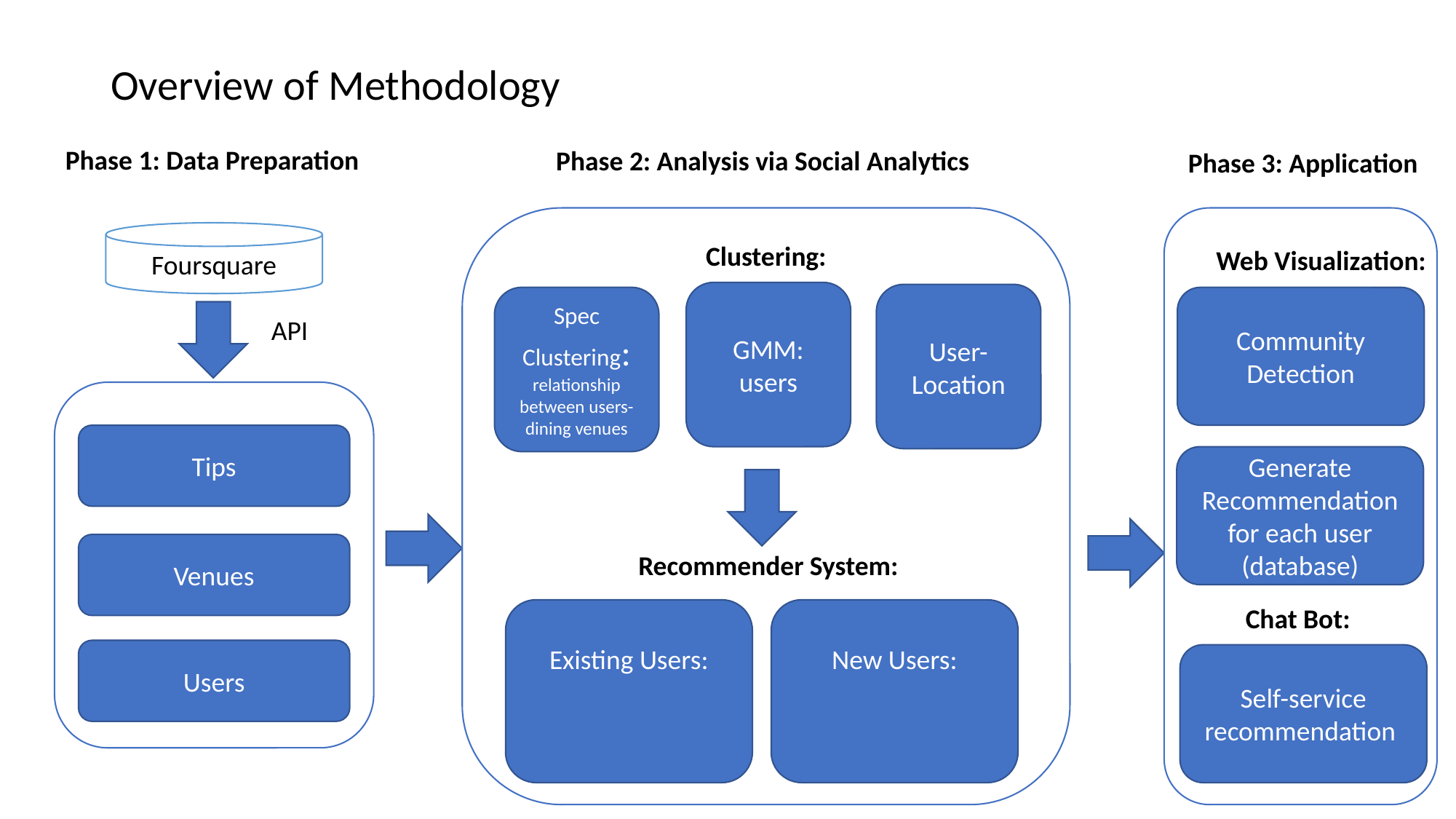

# Overview of Methodology
Phase 1: Data Preparation
Phase 2: Analysis via Social Analytics
Phase 3: Application

Foursquare
Clustering:
Web Visualization:
GMM:
users
User-Location
Spec Clustering: relationship between users-dining venues
Community Detection

API

Tips
Generate Recommendation for each user (database)

Venues
Recommender System:
Chat Bot:
Existing Users:

New Users:

Users
Self-service recommendation